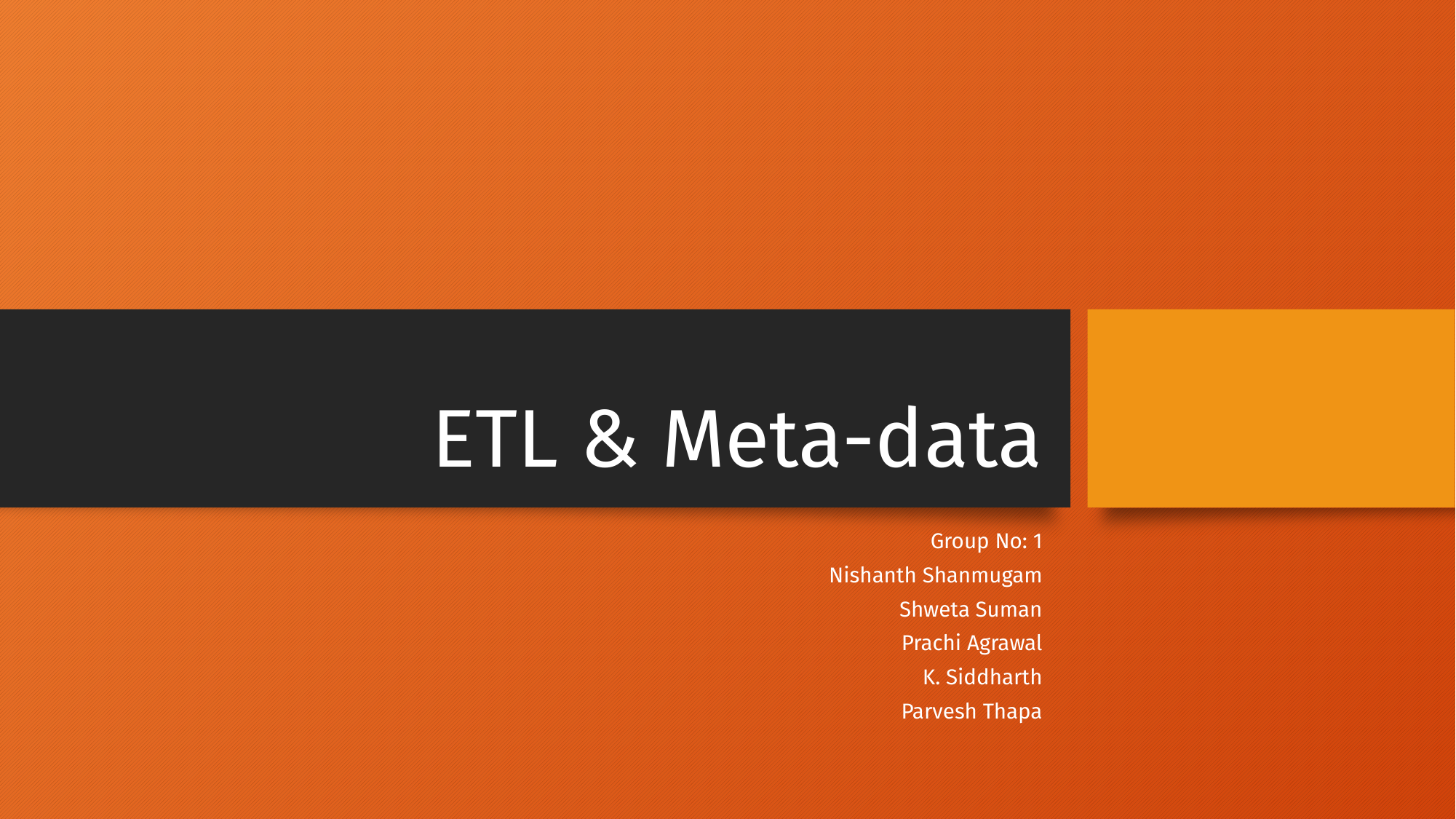

# ETL & Meta-data
Group No: 1
Nishanth Shanmugam
Shweta Suman
Prachi Agrawal
K. Siddharth
Parvesh Thapa